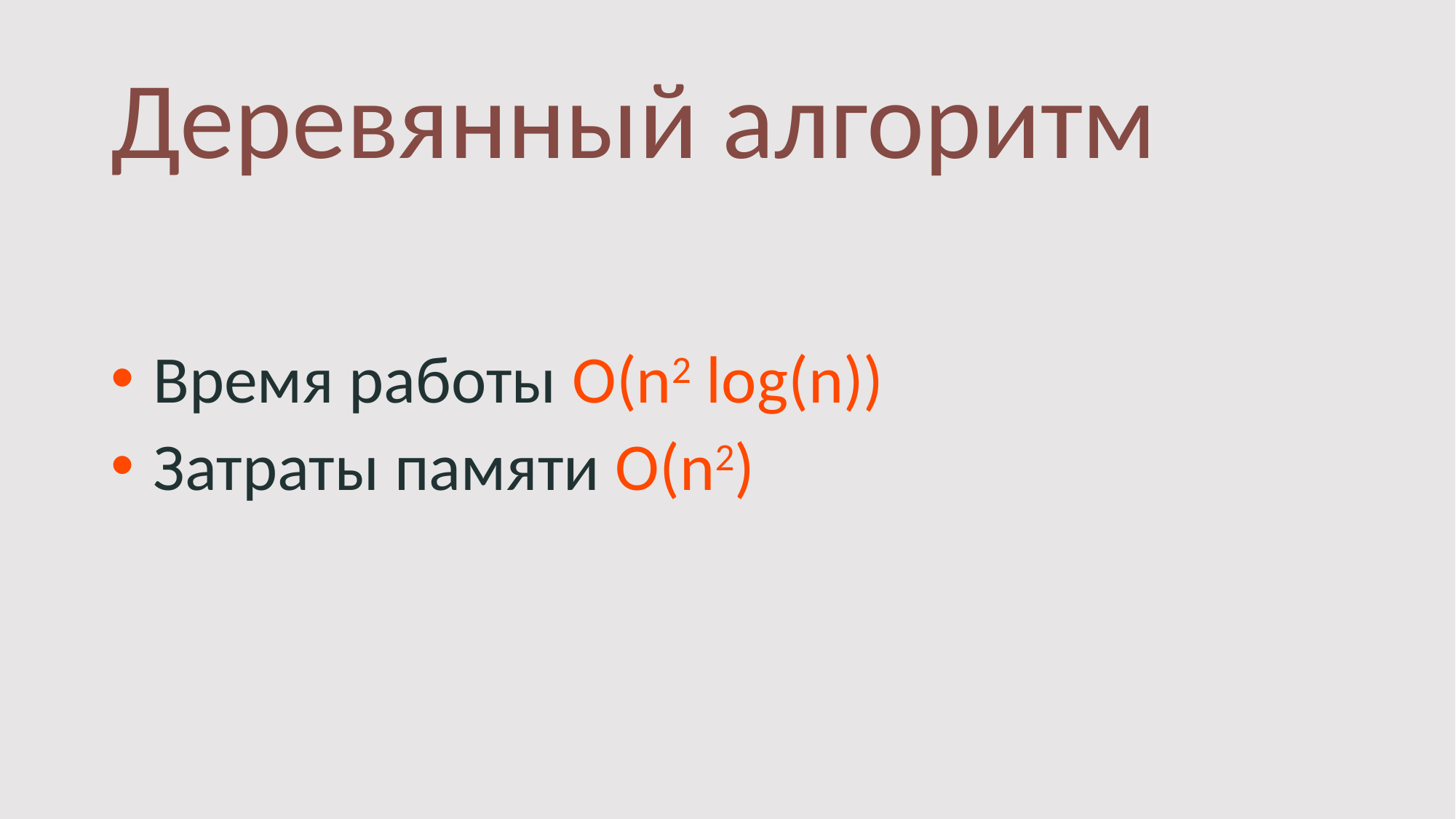

# Деревянный алгоритм
 Время работы O(n2 log(n))
 Затраты памяти O(n2)